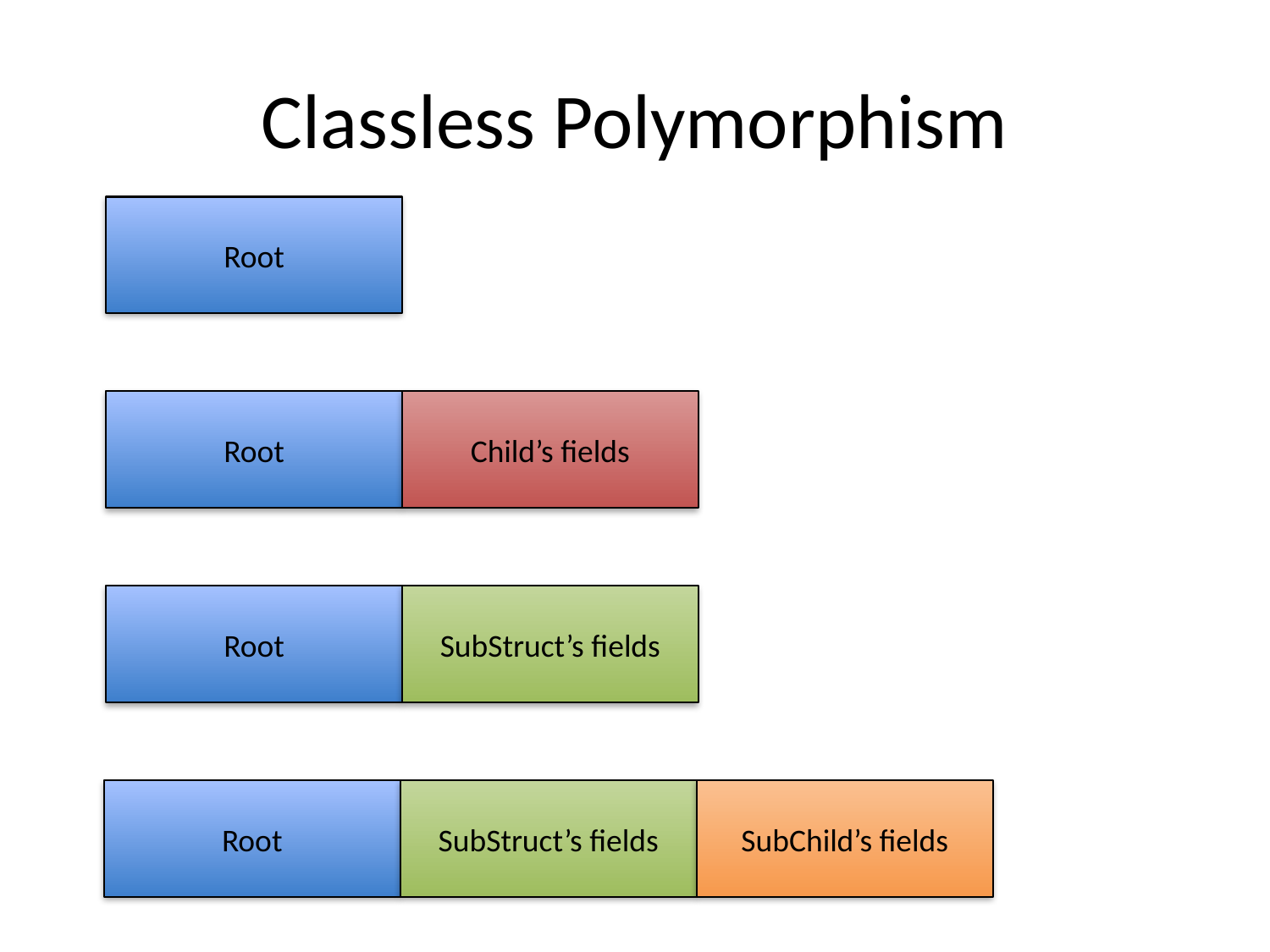

# Classless Polymorphism
Root
Root
Child’s fields
Root
SubStruct’s fields
Root
SubStruct’s fields
SubChild’s fields